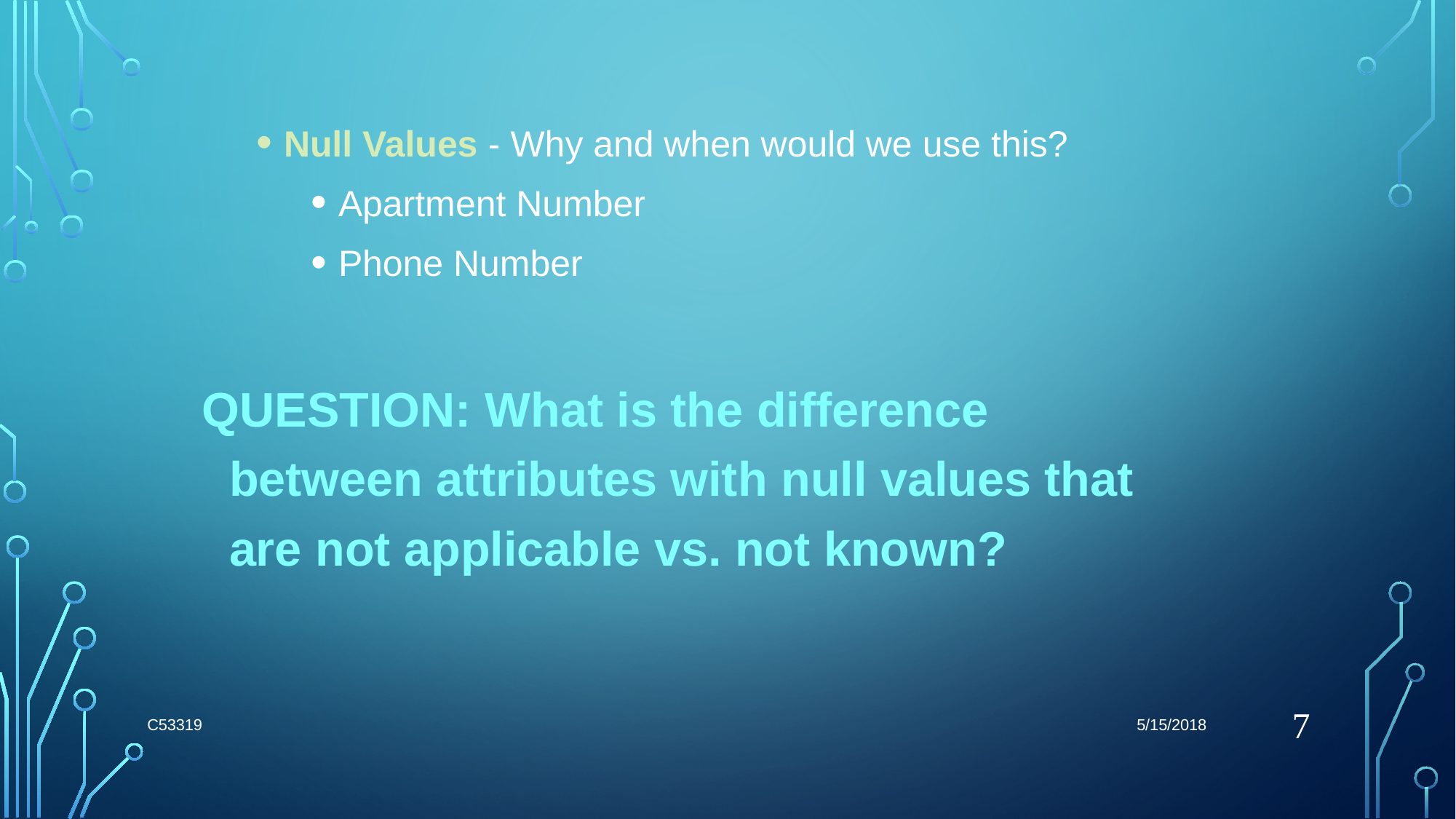

5/15/2018

Null Values - Why and when would we use this?
Apartment Number
Phone Number

QUESTION: What is the difference between attributes with null values that are not applicable vs. not known?

7
C53319